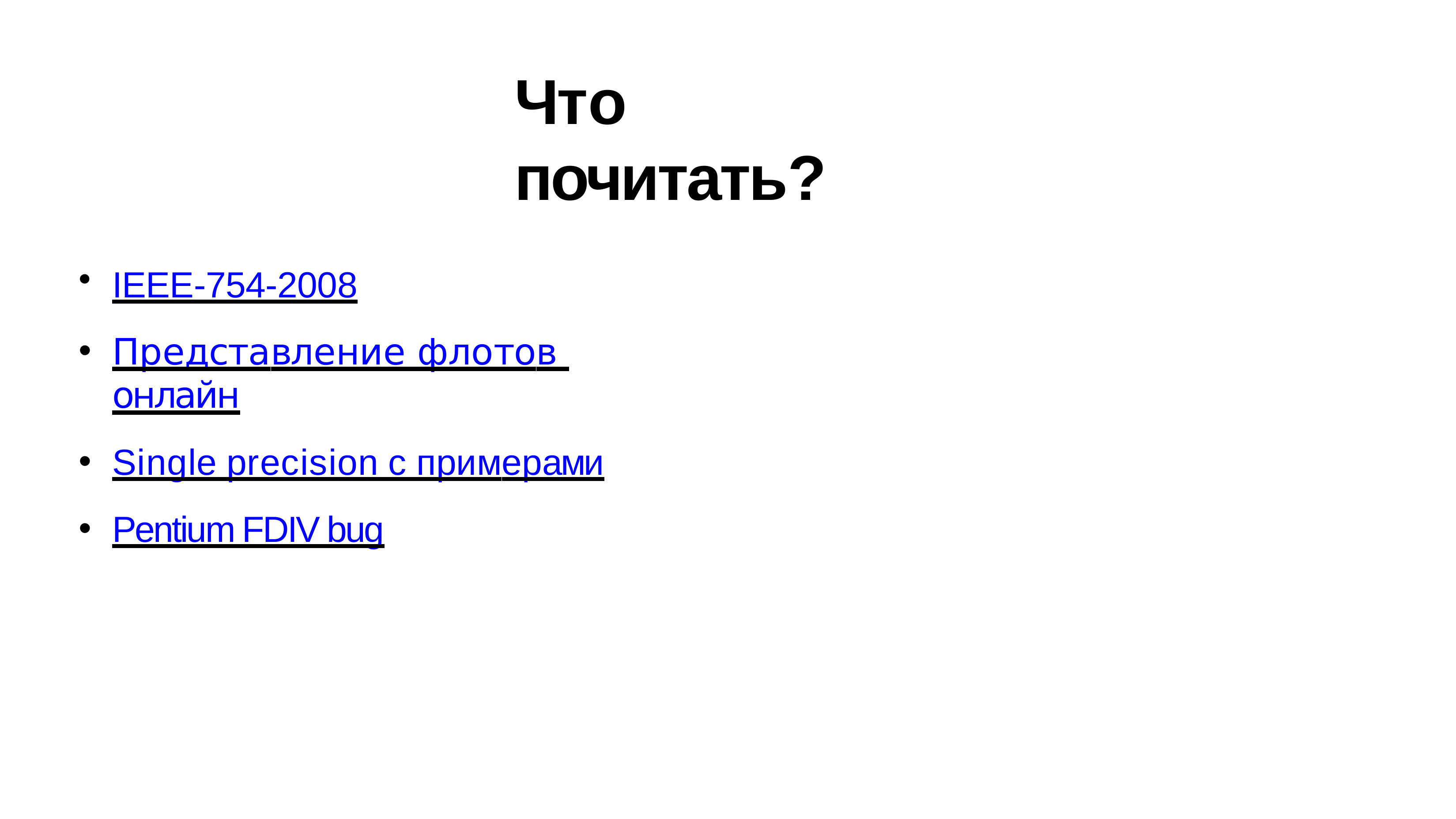

# Что почитать?
IEEE-754-2008
Представление флотов онлайн
Single precision с примерами
Pentium FDIV bug